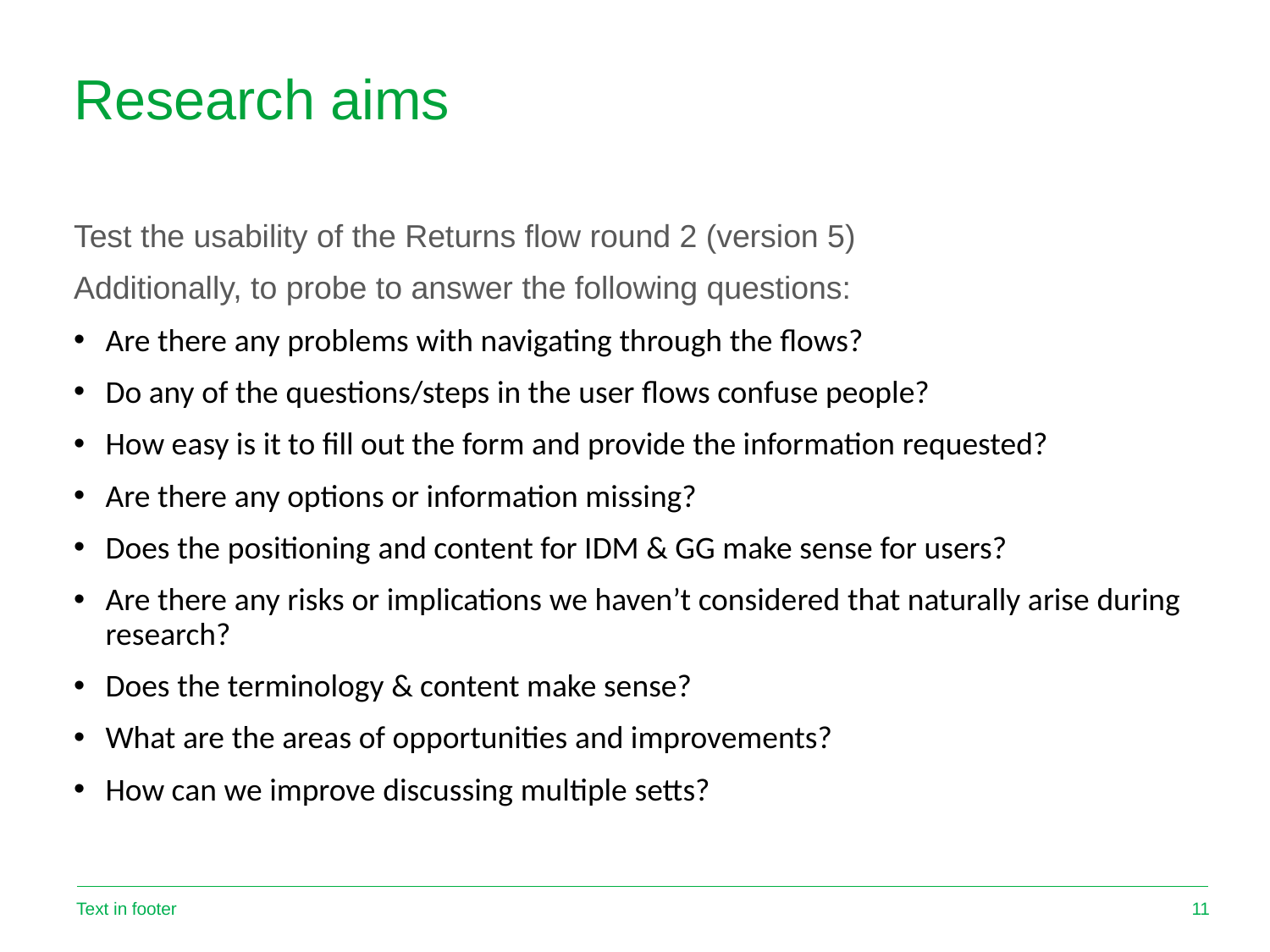

# Research aims
Test the usability of the Returns flow round 2 (version 5)
Additionally, to probe to answer the following questions:
Are there any problems with navigating through the flows?
Do any of the questions/steps in the user flows confuse people?
How easy is it to fill out the form and provide the information requested?
Are there any options or information missing?
Does the positioning and content for IDM & GG make sense for users?
Are there any risks or implications we haven’t considered that naturally arise during research?
Does the terminology & content make sense?
What are the areas of opportunities and improvements?
How can we improve discussing multiple setts?

Text in footer
11